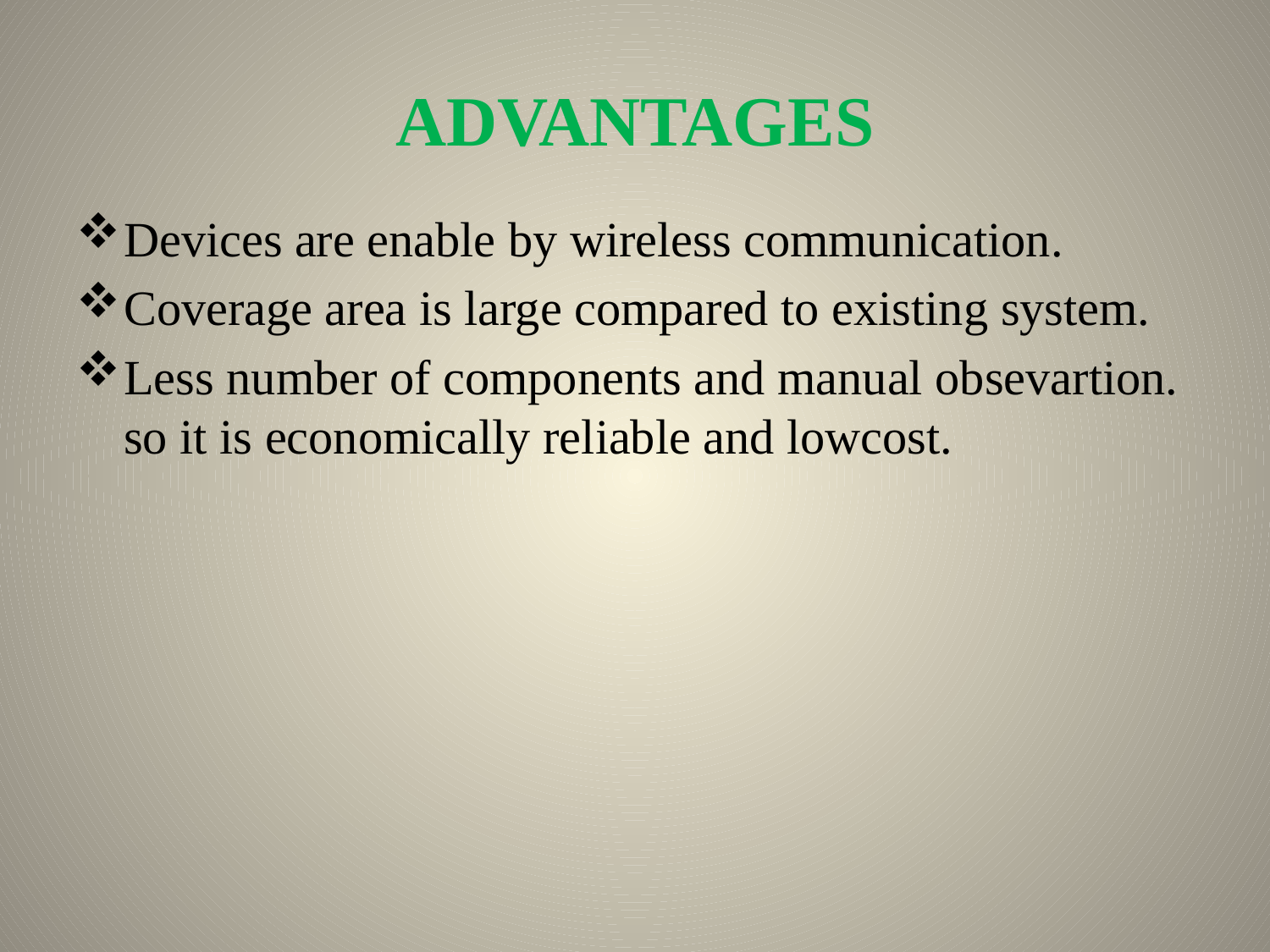

# ADVANTAGES
Devices are enable by wireless communication.
Coverage area is large compared to existing system.
Less number of components and manual obsevartion. so it is economically reliable and lowcost.